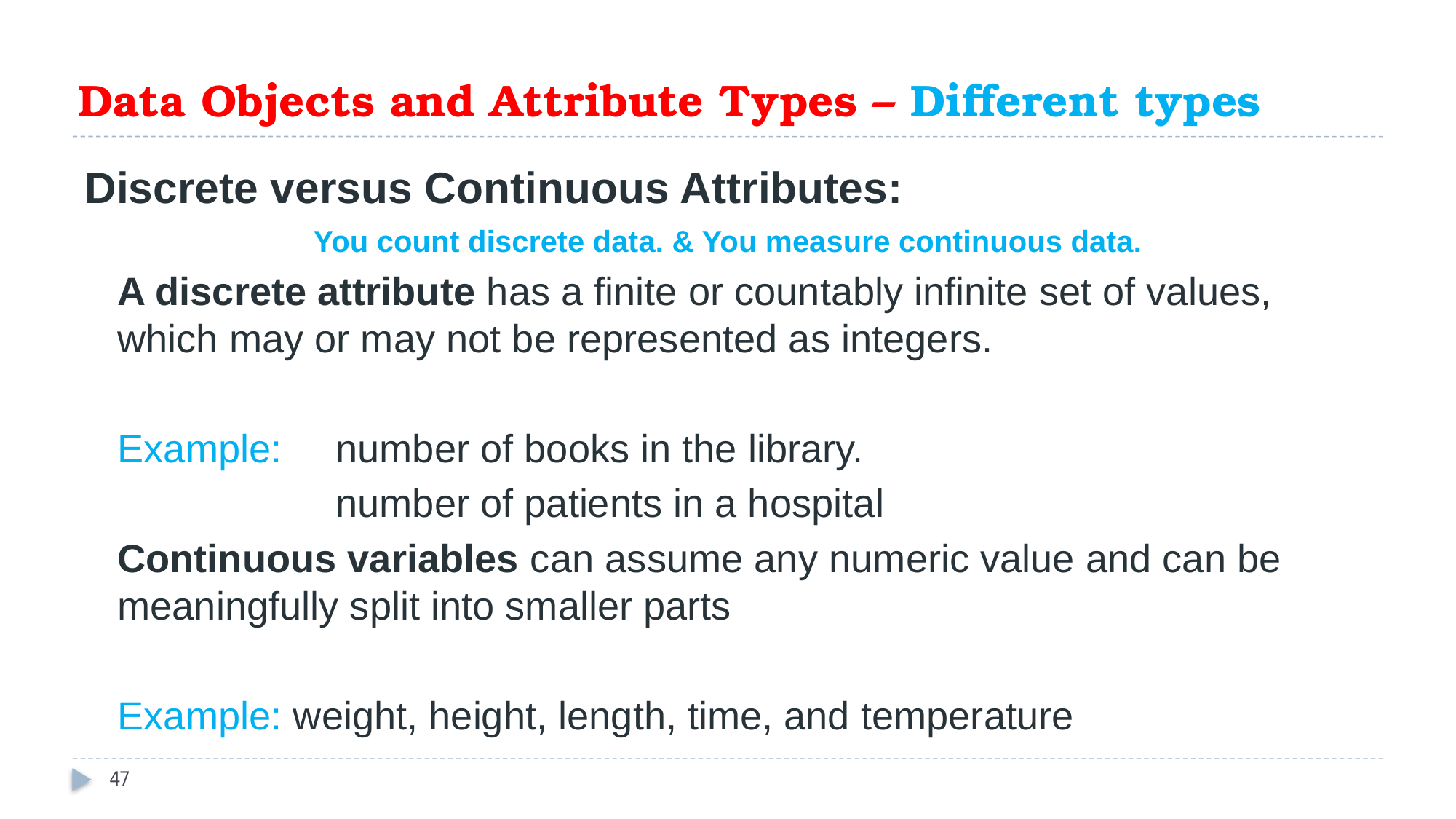

# Data Objects and Attribute Types – Different types
Discrete versus Continuous Attributes:
You count discrete data. & You measure continuous data.
A discrete attribute has a finite or countably infinite set of values, which may or may not be represented as integers.

Example: 	number of books in the library.
		number of patients in a hospital
Continuous variables can assume any numeric value and can be meaningfully split into smaller parts

Example: weight, height, length, time, and temperature
47